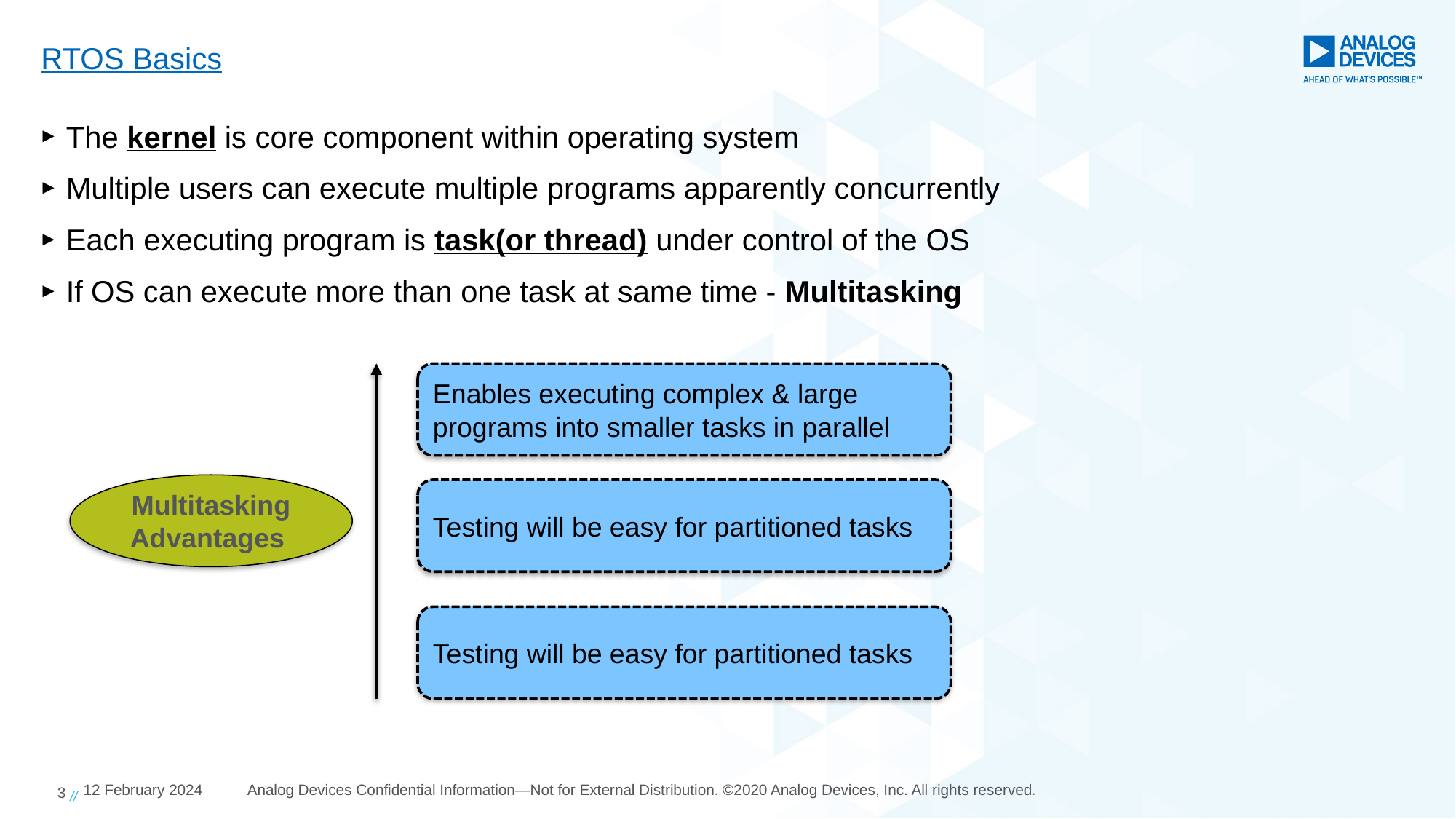

# RTOS Basics
The kernel is core component within operating system
Multiple users can execute multiple programs apparently concurrently
Each executing program is task(or thread) under control of the OS
If OS can execute more than one task at same time - Multitasking
Enables executing complex & large programs into smaller tasks in parallel
Multitasking
Advantages
Testing will be easy for partitioned tasks
Testing will be easy for partitioned tasks
3 //
12 February 2024
Analog Devices Confidential Information—Not for External Distribution. ©2020 Analog Devices, Inc. All rights reserved.